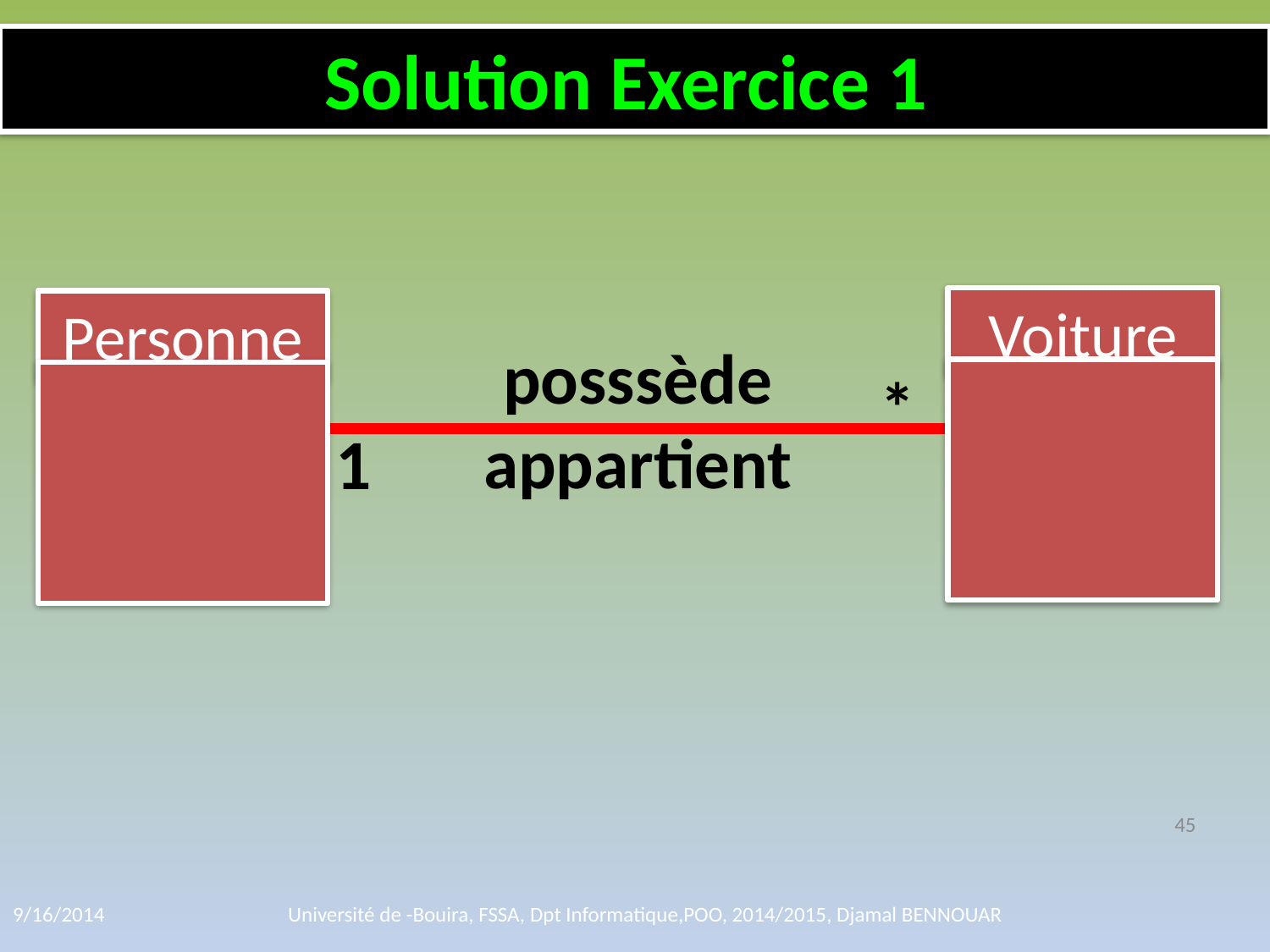

Solution Exercice 1
Voiture

Personne

posssède
appartient
*
1
45
9/16/2014
Université de -Bouira, FSSA, Dpt Informatique,POO, 2014/2015, Djamal BENNOUAR